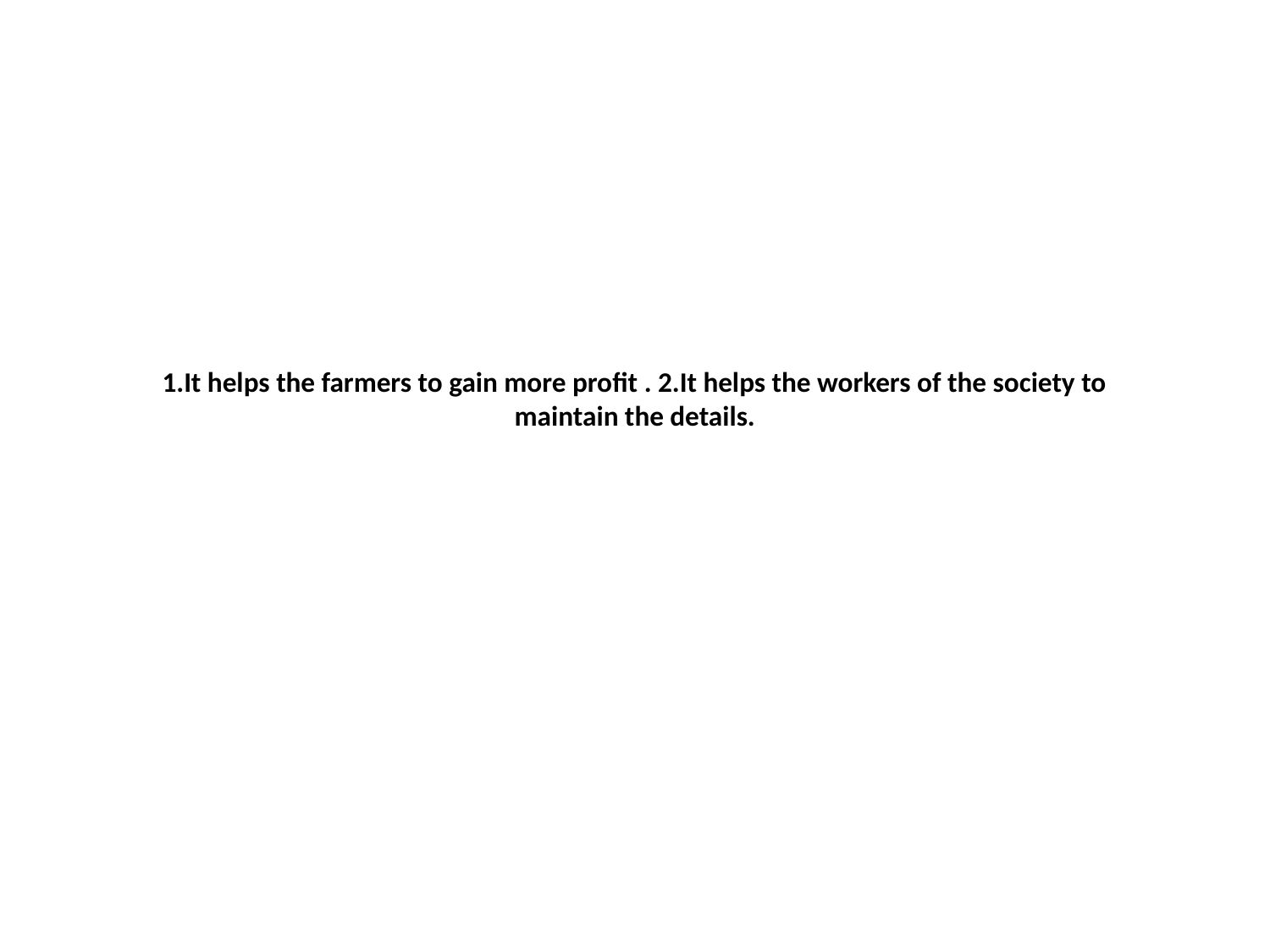

# 1.It helps the farmers to gain more profit . 2.It helps the workers of the society to maintain the details.